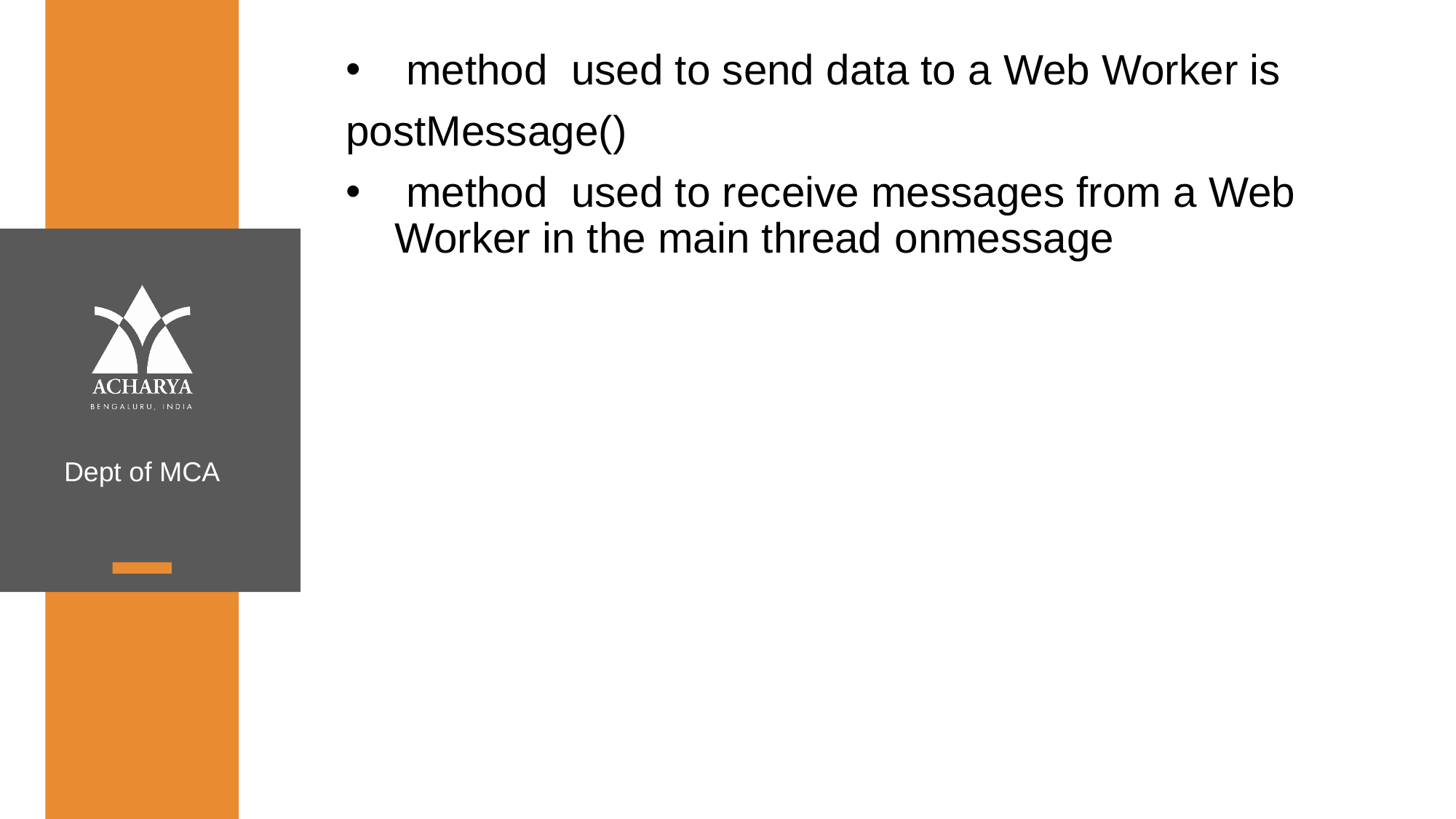

method  used to send data to a Web Worker is
postMessage()
 method  used to receive messages from a Web Worker in the main thread onmessage